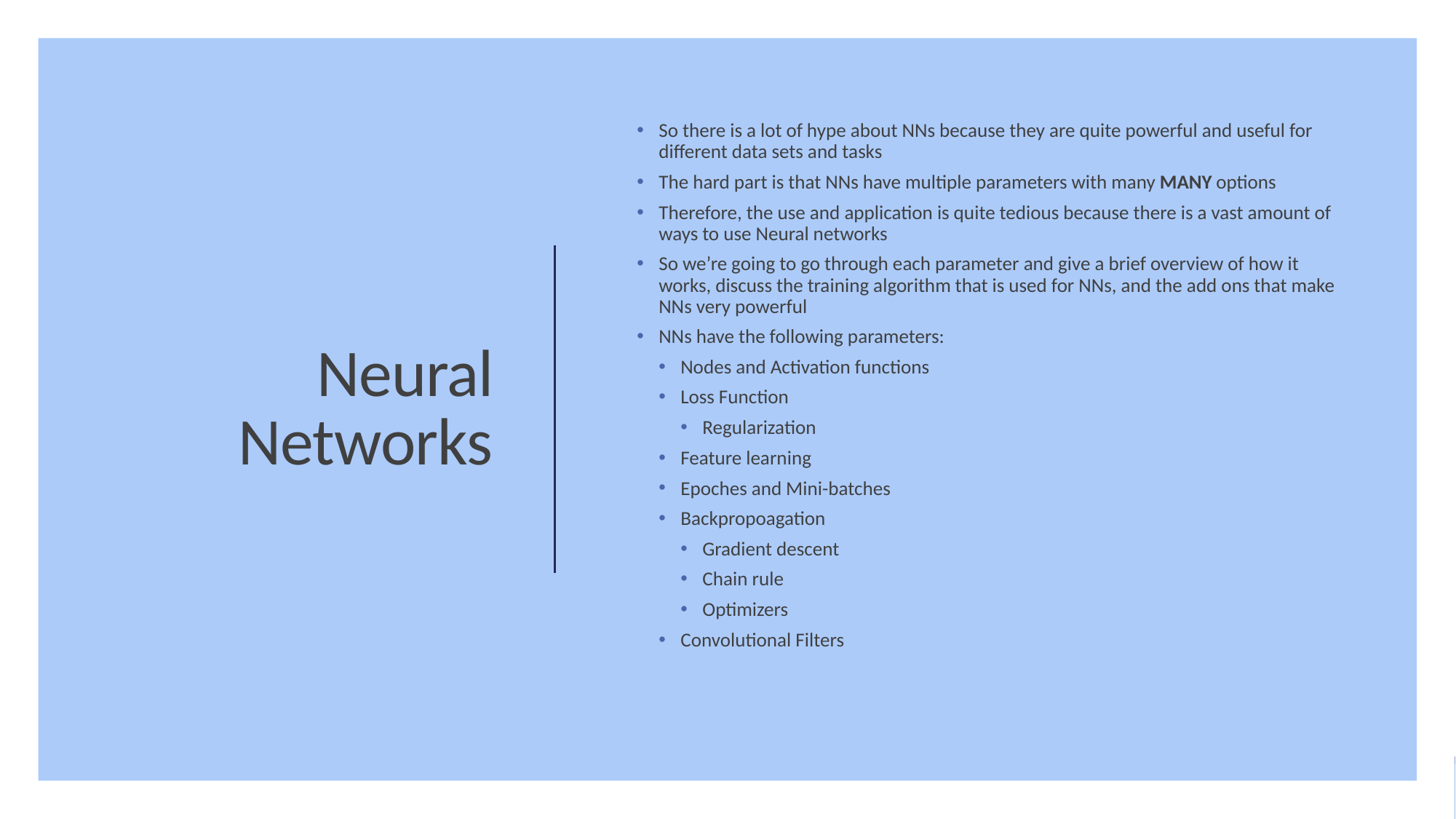

So there is a lot of hype about NNs because they are quite powerful and useful for different data sets and tasks
The hard part is that NNs have multiple parameters with many MANY options
Therefore, the use and application is quite tedious because there is a vast amount of ways to use Neural networks
So we’re going to go through each parameter and give a brief overview of how it works, discuss the training algorithm that is used for NNs, and the add ons that make NNs very powerful
NNs have the following parameters:
Nodes and Activation functions
Loss Function
Regularization
Feature learning
Epoches and Mini-batches
Backpropoagation
Gradient descent
Chain rule
Optimizers
Convolutional Filters

# Neural Networks